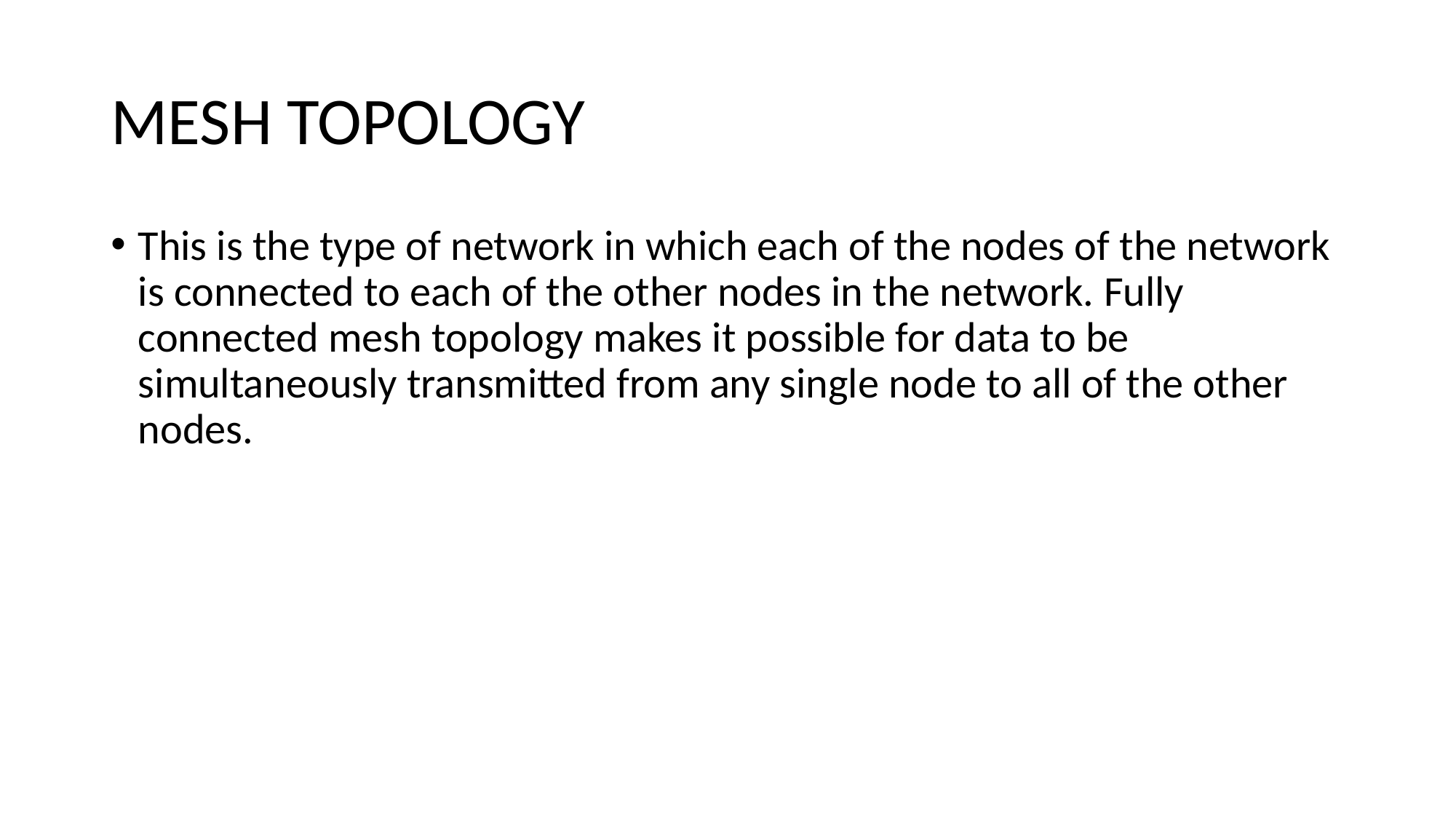

# MESH TOPOLOGY
This is the type of network in which each of the nodes of the network is connected to each of the other nodes in the network. Fully connected mesh topology makes it possible for data to be simultaneously transmitted from any single node to all of the other nodes.